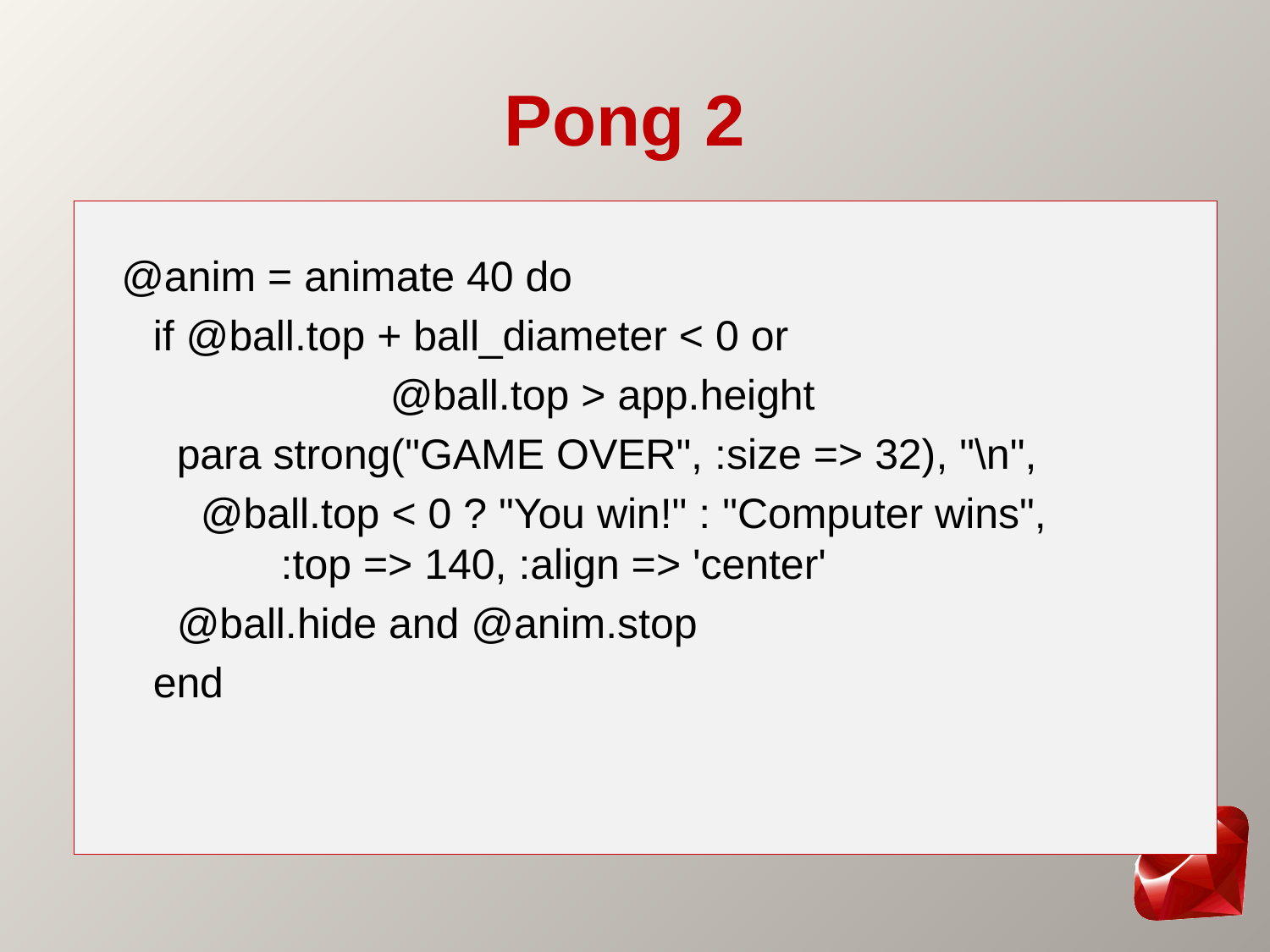

# Pong 2

  @anim = animate 40 do
    if @ball.top + ball_diameter < 0 or
                        @ball.top > app.height
      para strong("GAME OVER", :size => 32), "\n",
        @ball.top < 0 ? "You win!" : "Computer wins",
          :top => 140, :align => 'center'
      @ball.hide and @anim.stop
    end